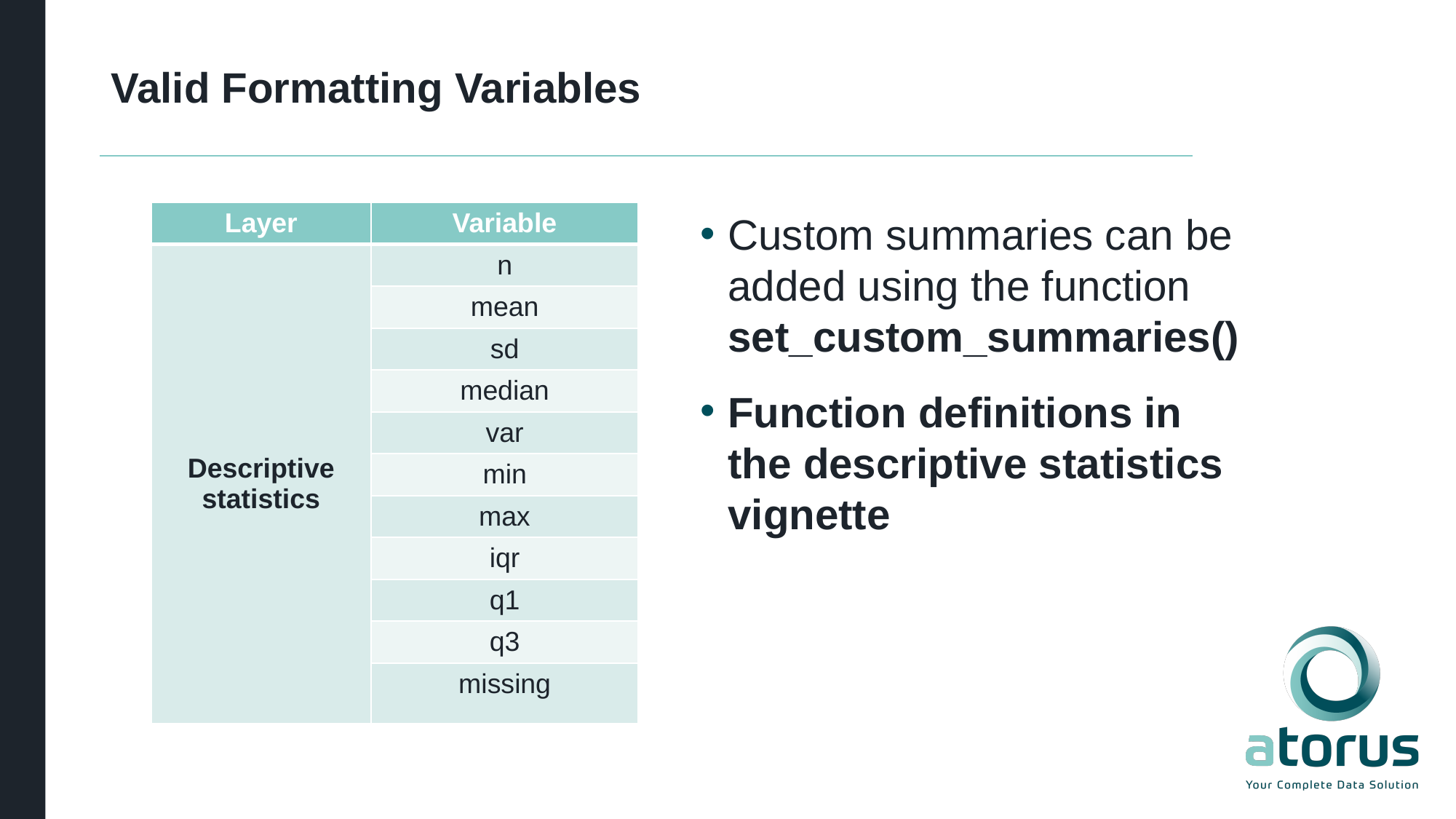

# Valid Formatting Variables
Custom summaries can be added using the function set_custom_summaries()
Function definitions in the descriptive statistics vignette

| Layer | Variable |
| --- | --- |
| Descriptive statistics | n |
|  | mean |
|  | sd |
|  | median |
|  | var |
|  | min |
|  | max |
|  | iqr |
|  | q1 |
|  | q3 |
|  | missing |